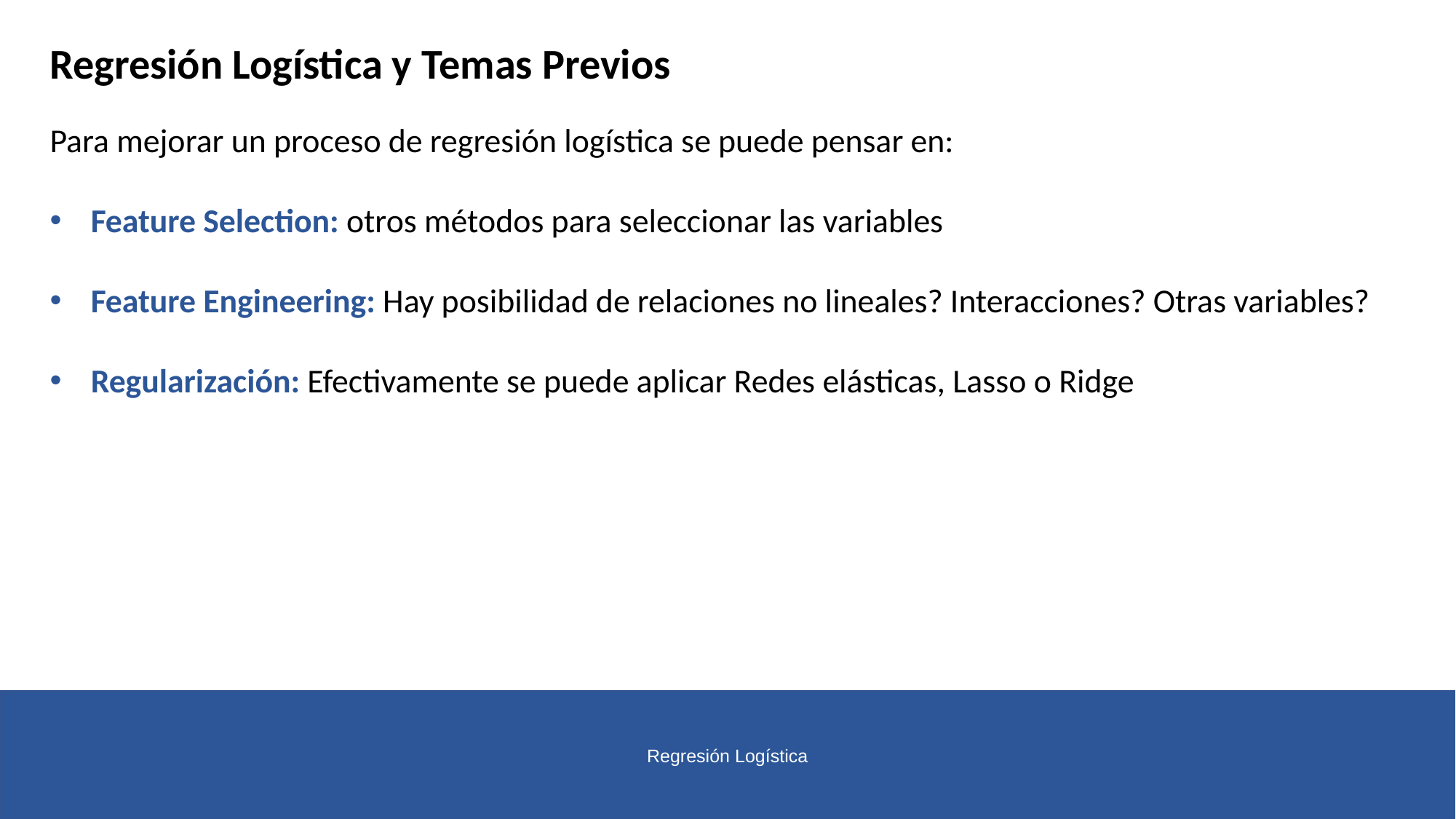

Regresión Logística y Temas Previos
Para mejorar un proceso de regresión logística se puede pensar en:

Feature Selection: otros métodos para seleccionar las variables

Feature Engineering: Hay posibilidad de relaciones no lineales? Interacciones? Otras variables?

Regularización: Efectivamente se puede aplicar Redes elásticas, Lasso o Ridge

Regresión Logística
24